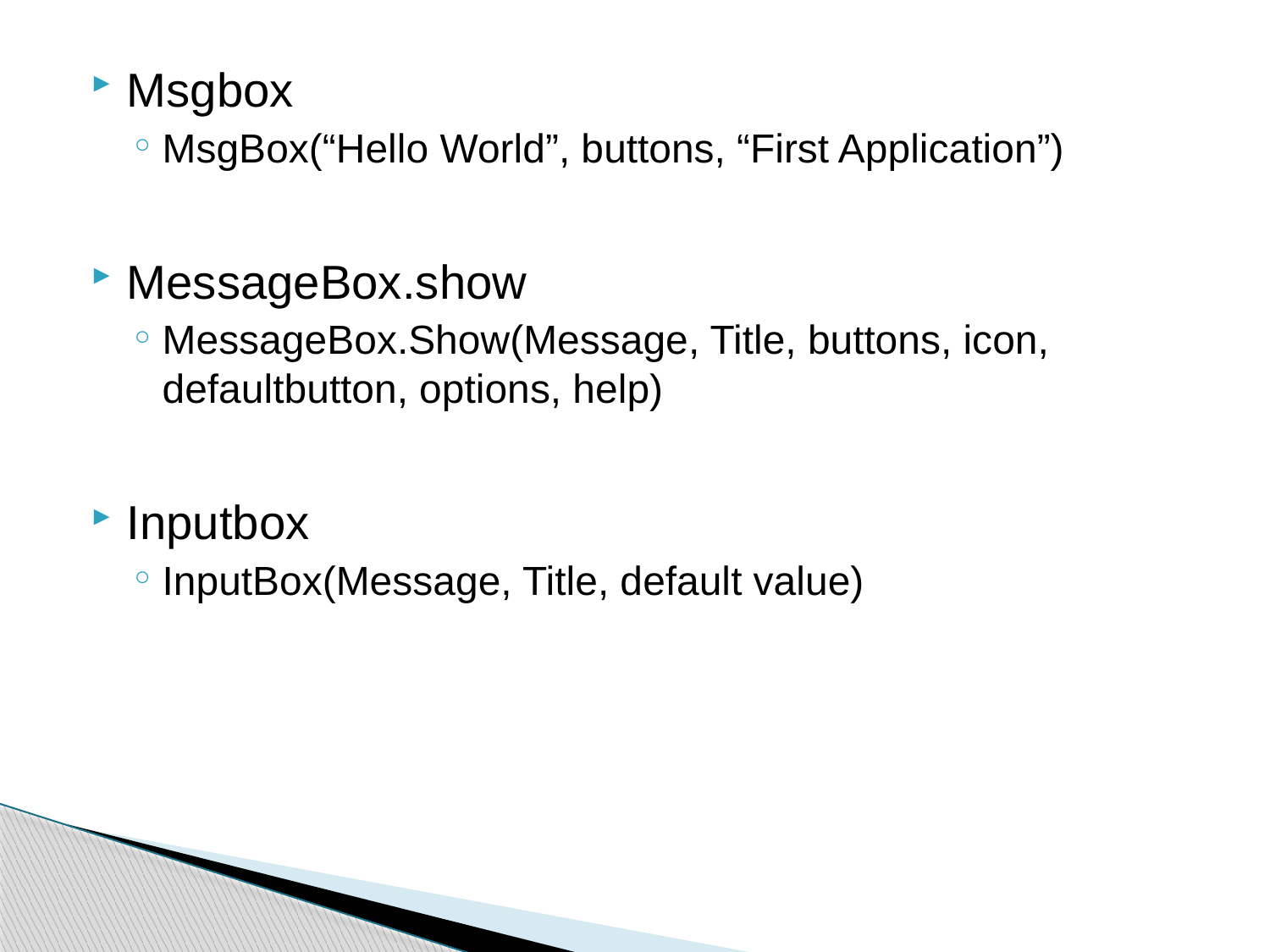

Msgbox
MsgBox(“Hello World”, buttons, “First Application”)

MessageBox.show
MessageBox.Show(Message, Title, buttons, icon, defaultbutton, options, help)

Inputbox
InputBox(Message, Title, default value)